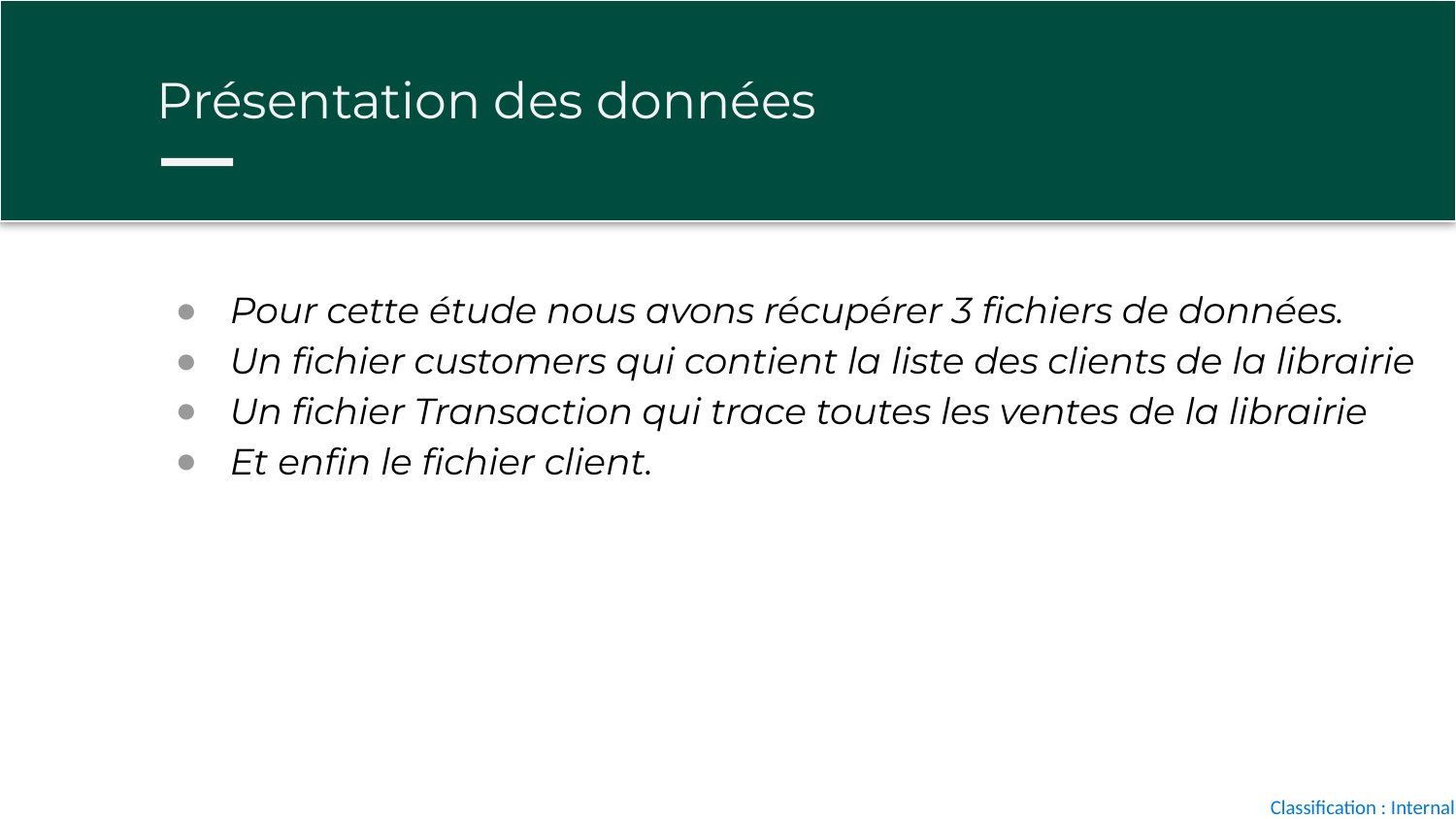

Présentation des données

Pour cette étude nous avons récupérer 3 fichiers de données.
Un fichier customers qui contient la liste des clients de la librairie
Un fichier Transaction qui trace toutes les ventes de la librairie
Et enfin le fichier client.